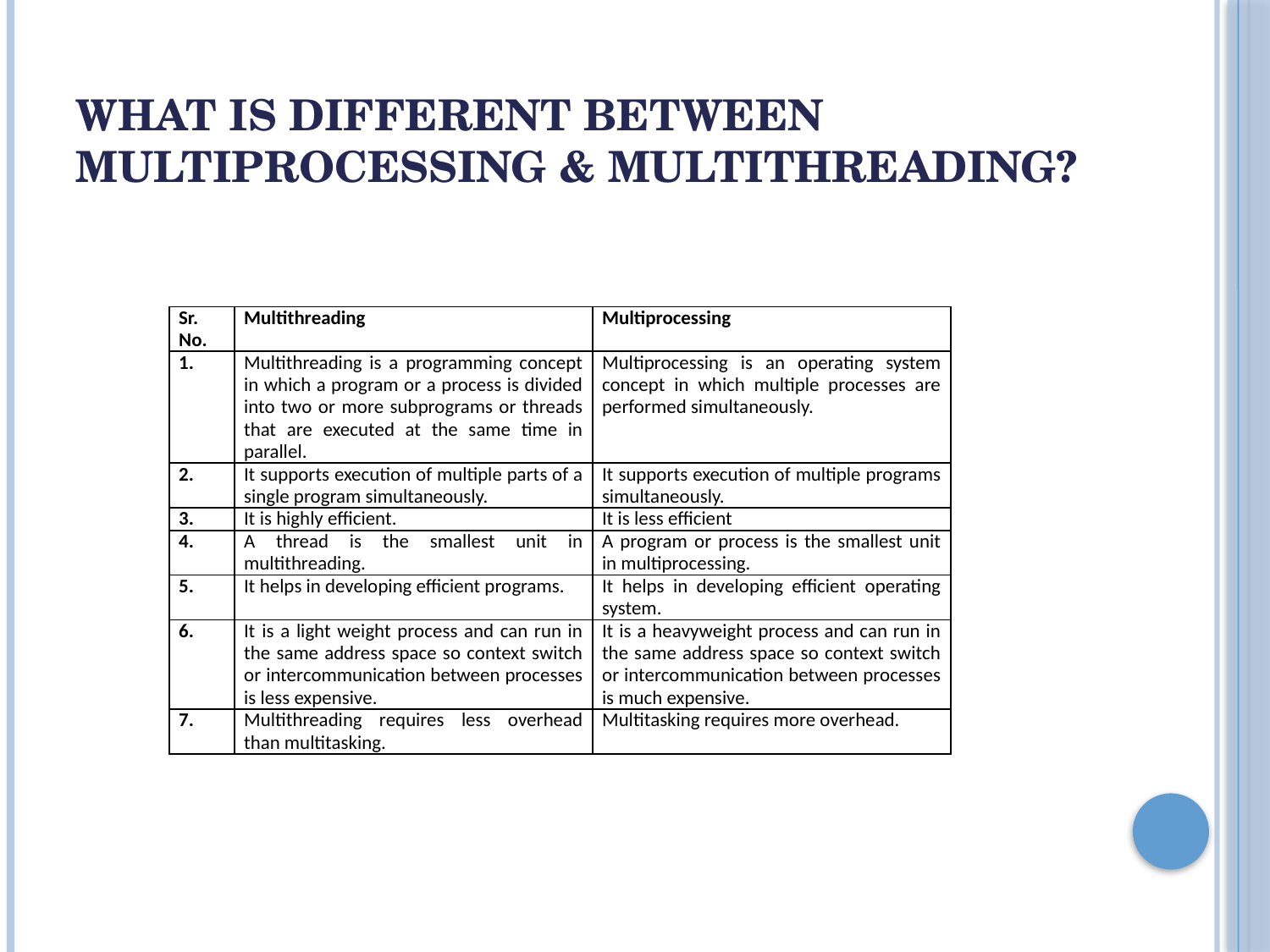

# What is different between multiprocessing & multithreading?
| Sr. No. | Multithreading | Multiprocessing |
| --- | --- | --- |
| 1. | Multithreading is a programming concept in which a program or a process is divided into two or more subprograms or threads that are executed at the same time in parallel. | Multiprocessing is an operating system concept in which multiple processes are performed simultaneously. |
| 2. | It supports execution of multiple parts of a single program simultaneously. | It supports execution of multiple programs simultaneously. |
| 3. | It is highly efficient. | It is less efficient |
| 4. | A thread is the smallest unit in multithreading. | A program or process is the smallest unit in multiprocessing. |
| 5. | It helps in developing efficient programs. | It helps in developing efficient operating system. |
| 6. | It is a light weight process and can run in the same address space so context switch or intercommunication between processes is less expensive. | It is a heavyweight process and can run in the same address space so context switch or intercommunication between processes is much expensive. |
| 7. | Multithreading requires less overhead than multitasking. | Multitasking requires more overhead. |